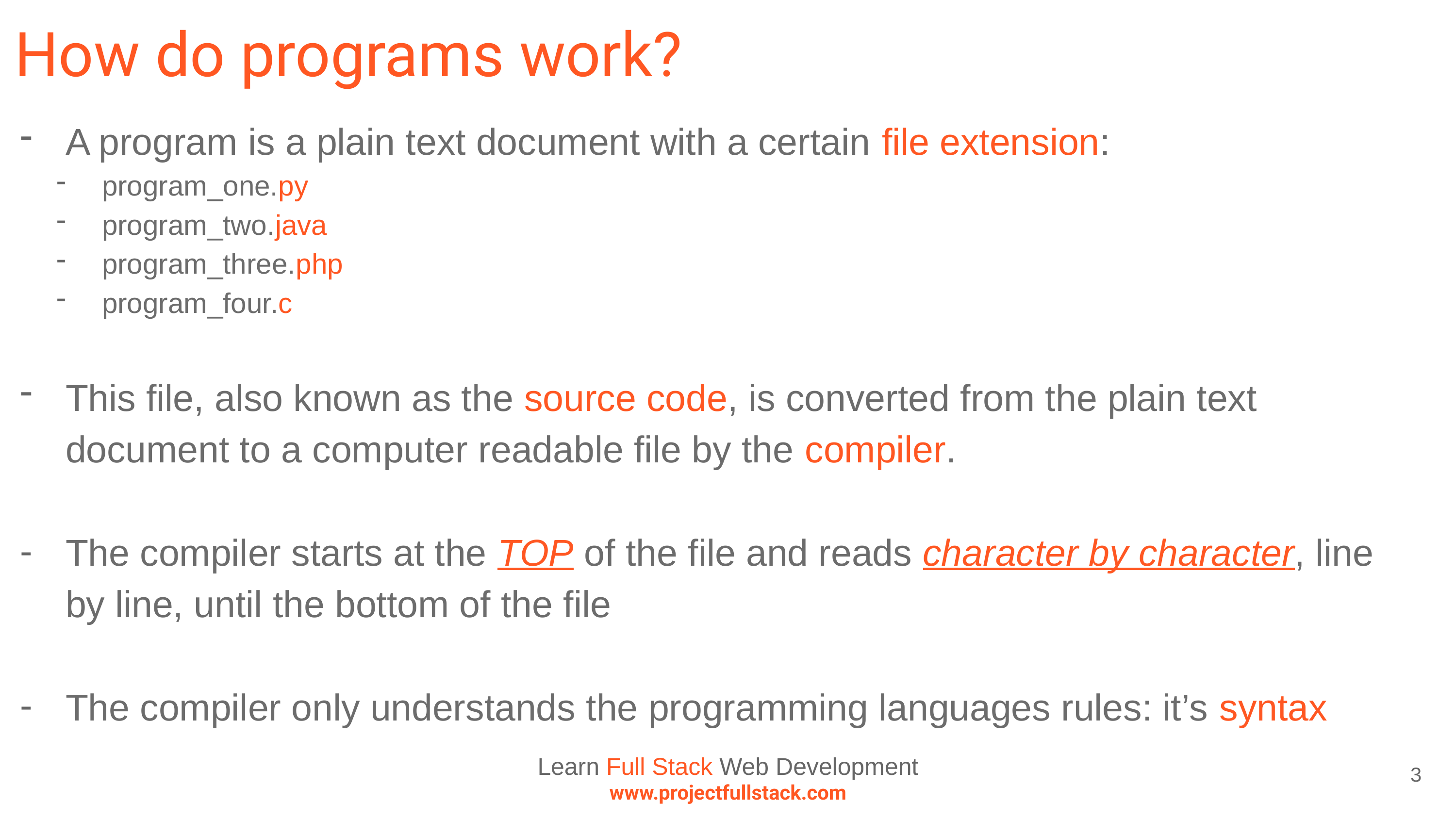

# How do programs work?
A program is a plain text document with a certain file extension:
program_one.py
program_two.java
program_three.php
program_four.c

This file, also known as the source code, is converted from the plain text document to a computer readable file by the compiler.

The compiler starts at the TOP of the file and reads character by character, line by line, until the bottom of the file

The compiler only understands the programming languages rules: it’s syntax

Learn Full Stack Web Development
www.projectfullstack.com
3